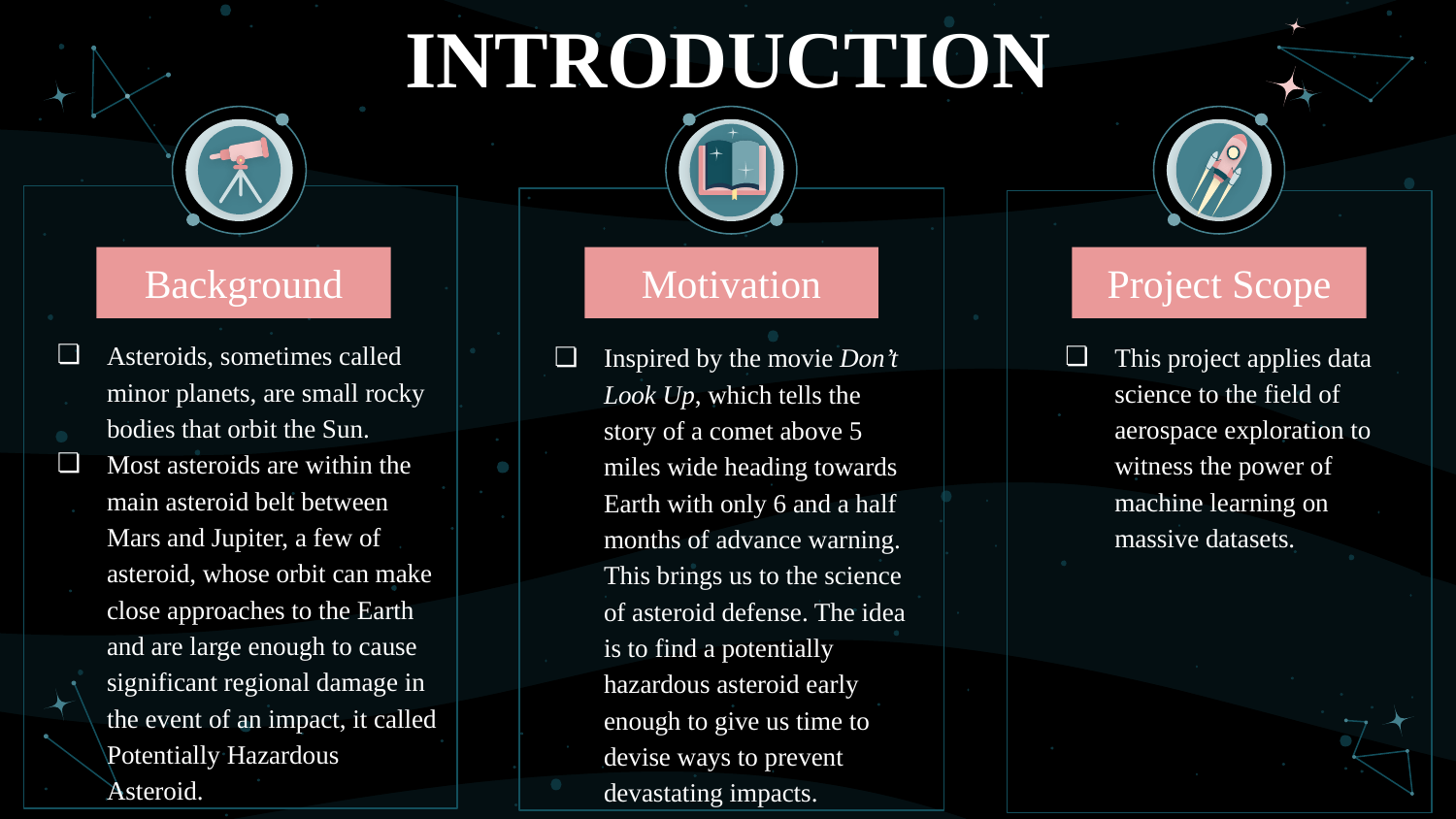

INTRODUCTION

Background
Motivation
Project Scope
This project applies data science to the field of aerospace exploration to witness the power of machine learning on massive datasets.
Asteroids, sometimes called minor planets, are small rocky bodies that orbit the Sun.
Most asteroids are within the main asteroid belt between Mars and Jupiter, a few of asteroid, whose orbit can make close approaches to the Earth and are large enough to cause significant regional damage in the event of an impact, it called Potentially Hazardous Asteroid.
Inspired by the movie Don’t Look Up, which tells the story of a comet above 5 miles wide heading towards Earth with only 6 and a half months of advance warning. This brings us to the science of asteroid defense. The idea is to find a potentially hazardous asteroid early enough to give us time to devise ways to prevent devastating impacts.